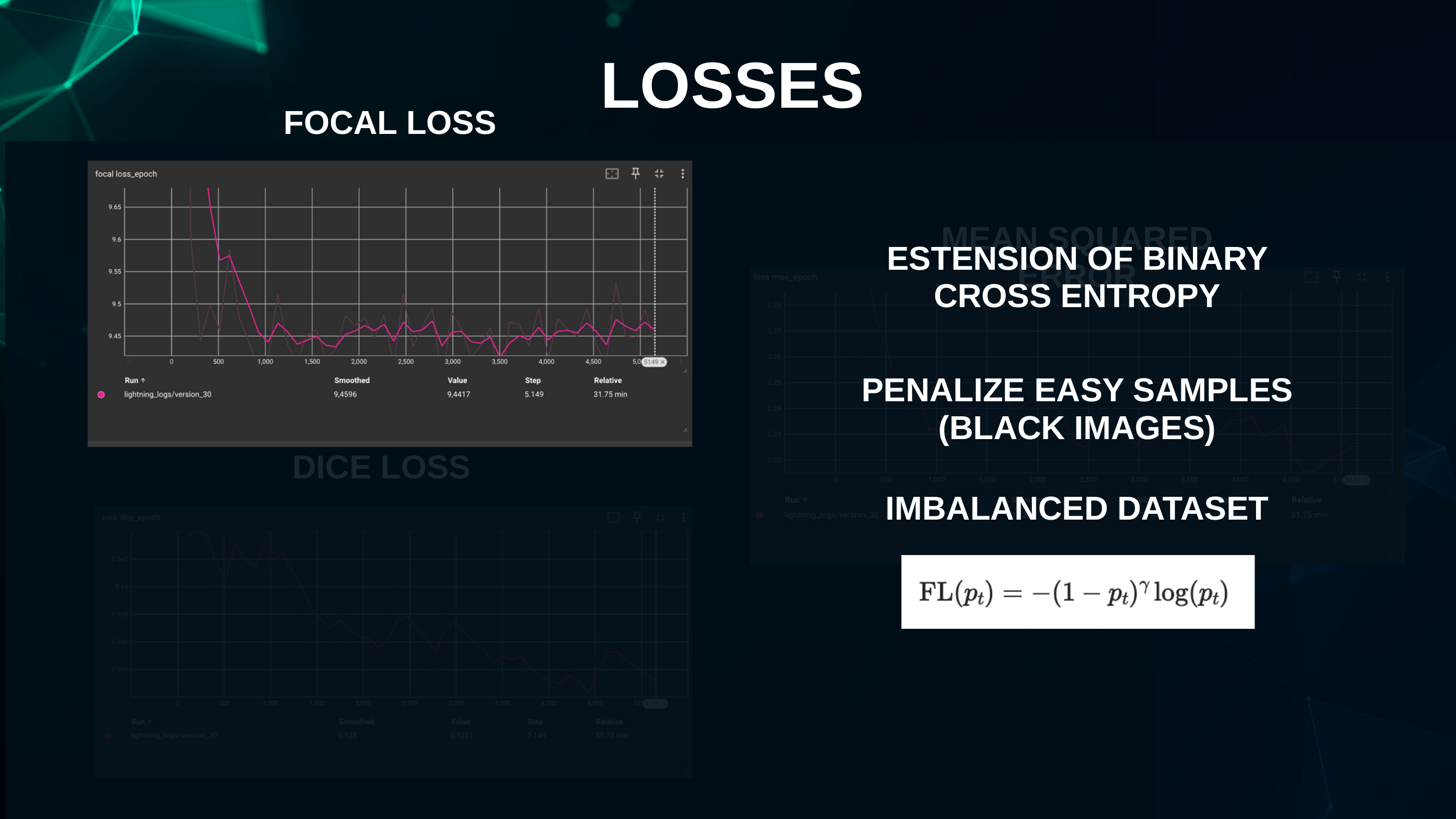

LOSSES
FOCAL LOSS

MEAN SQUARED ERROR
ESTENSION OF BINARY CROSS ENTROPY

PENALIZE EASY SAMPLES
(BLACK IMAGES)
DICE LOSS
IMBALANCED DATASET